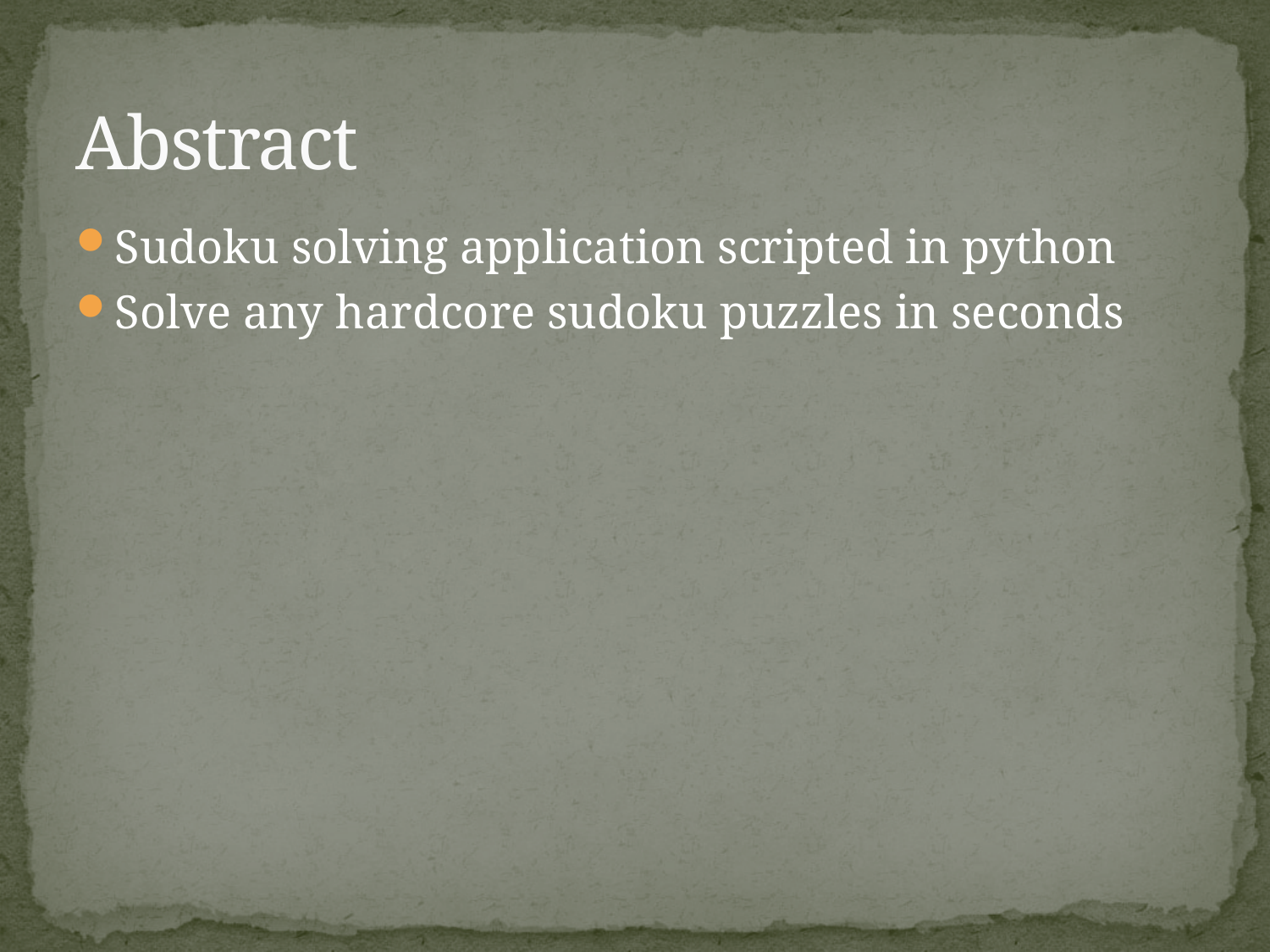

# Abstract
Sudoku solving application scripted in python
Solve any hardcore sudoku puzzles in seconds